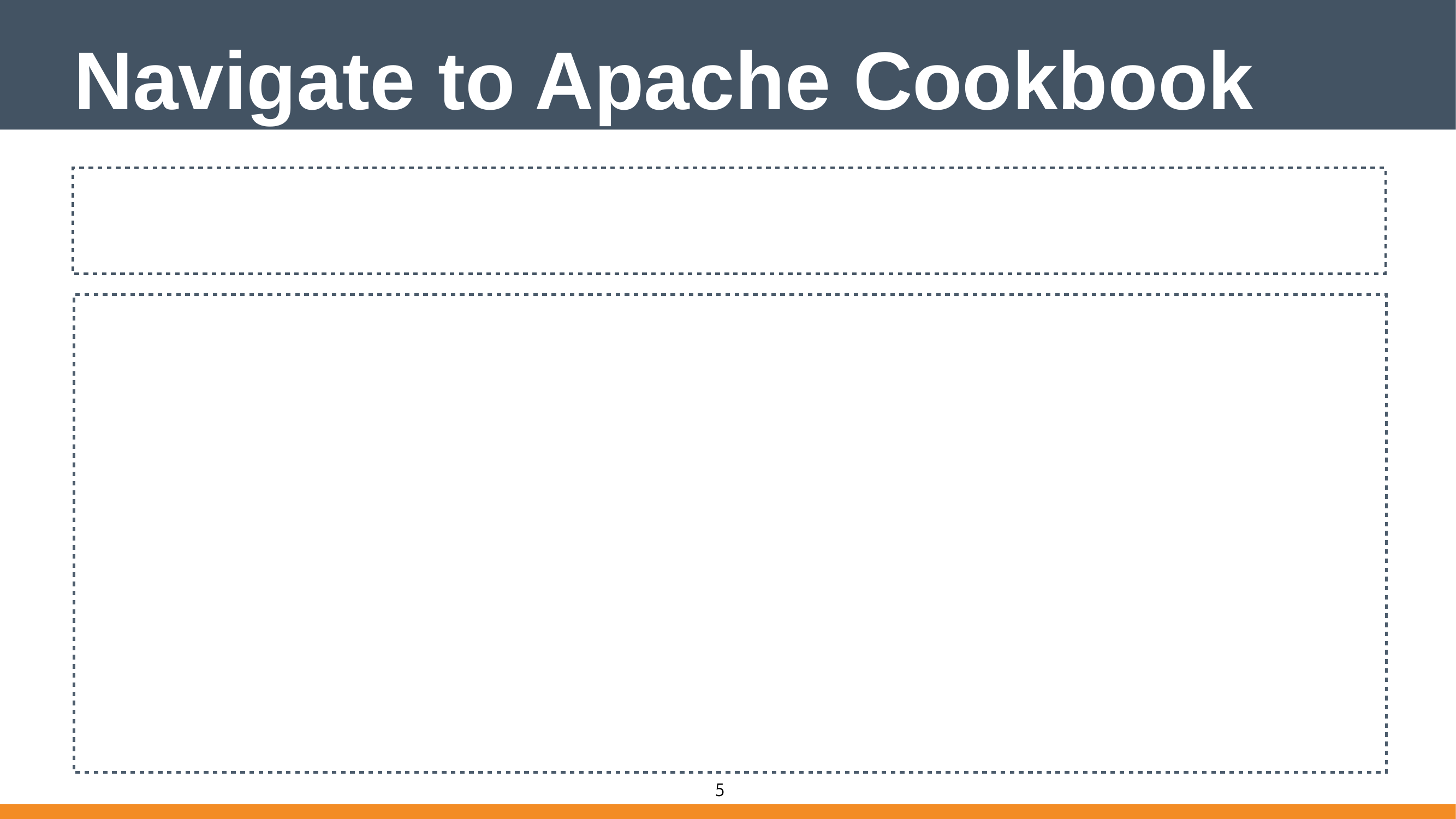

# Navigate to Apache Cookbook
$ cd cookbooks/apache

5